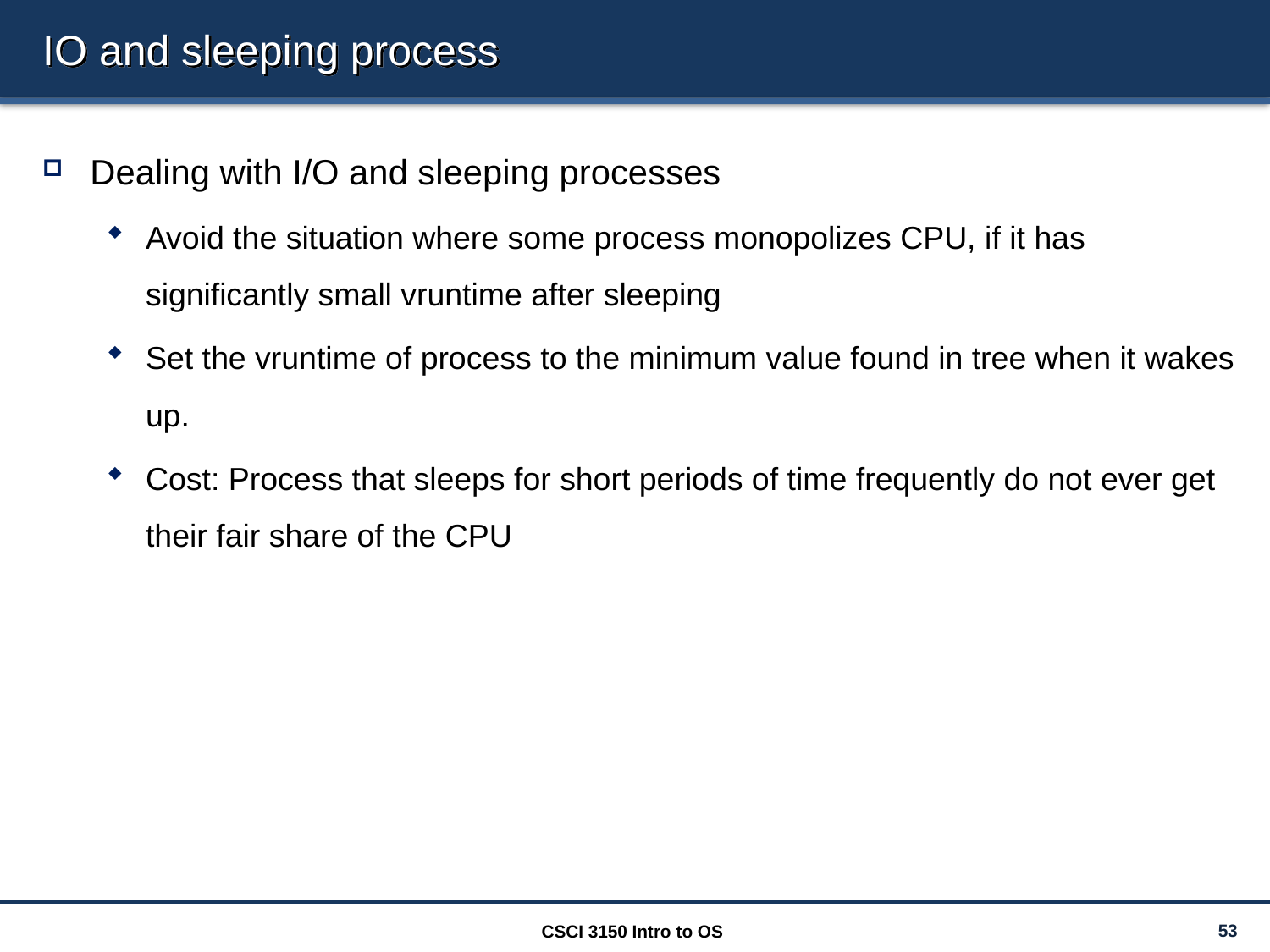

# IO and sleeping process
Dealing with I/O and sleeping processes
Avoid the situation where some process monopolizes CPU, if it has significantly small vruntime after sleeping
Set the vruntime of process to the minimum value found in tree when it wakes up.
Cost: Process that sleeps for short periods of time frequently do not ever get their fair share of the CPU
CSCI 3150 Intro to OS
53